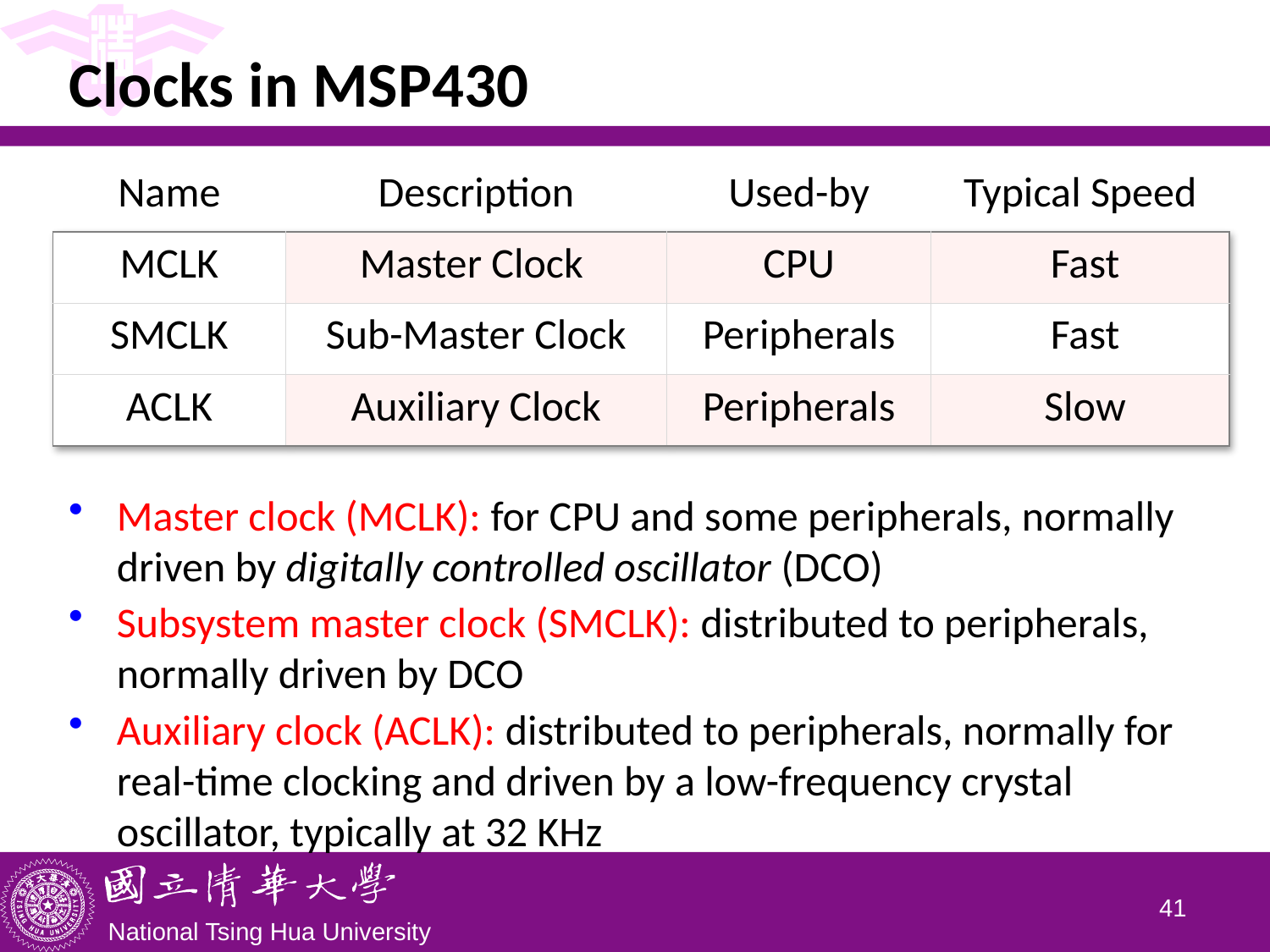

# Clocks in MSP430

Master clock (MCLK): for CPU and some peripherals, normally driven by digitally controlled oscillator (DCO)
Subsystem master clock (SMCLK): distributed to peripherals, normally driven by DCO
Auxiliary clock (ACLK): distributed to peripherals, normally for real-time clocking and driven by a low-frequency crystal oscillator, typically at 32 KHz
| Name | Description | Used-by | Typical Speed |
| --- | --- | --- | --- |
| MCLK | Master Clock | CPU | Fast |
| SMCLK | Sub-Master Clock | Peripherals | Fast |
| ACLK | Auxiliary Clock | Peripherals | Slow |
41